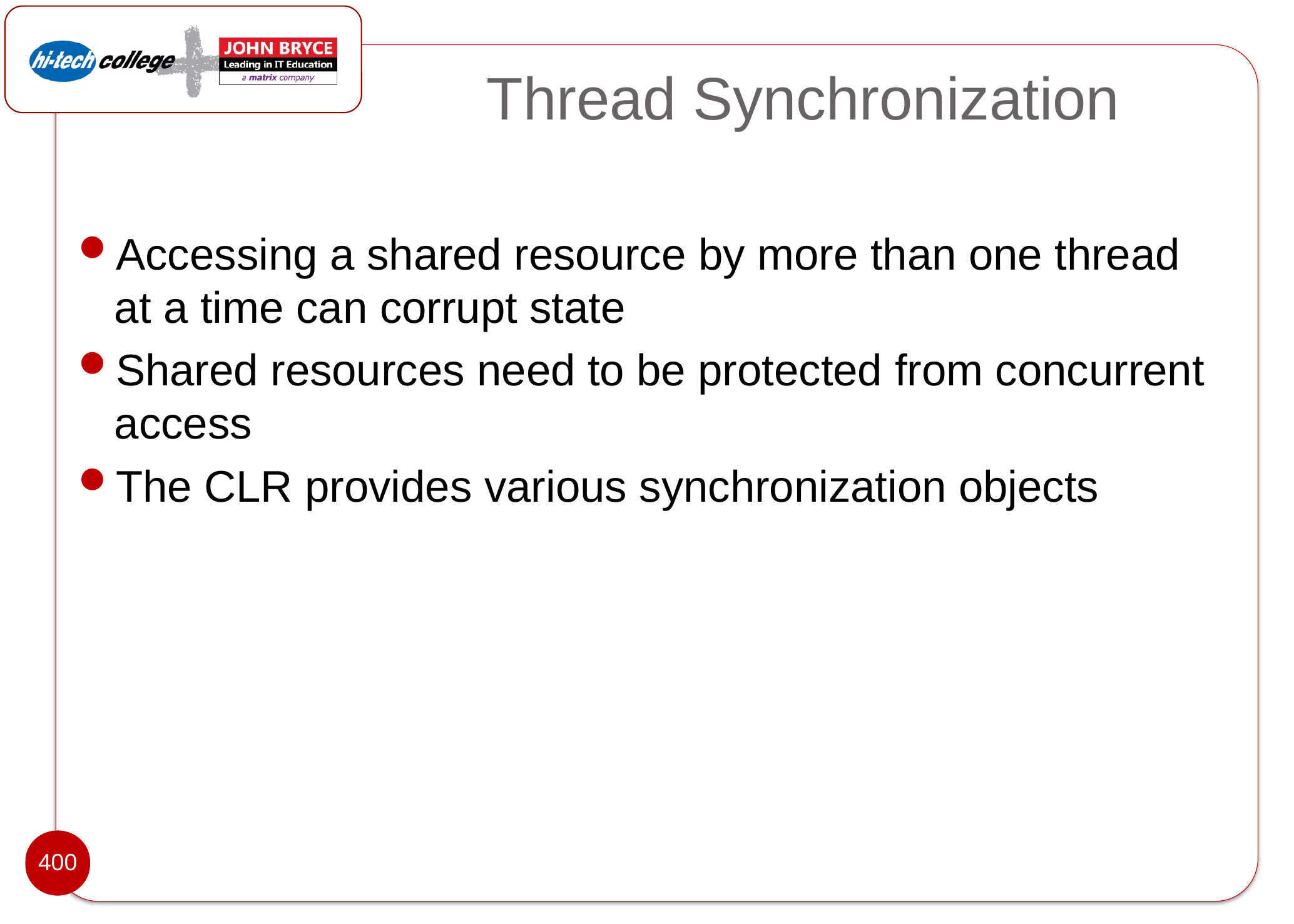

# Thread Synchronization
Accessing a shared resource by more than one thread at a time can corrupt state
Shared resources need to be protected from concurrent access
The CLR provides various synchronization objects
400